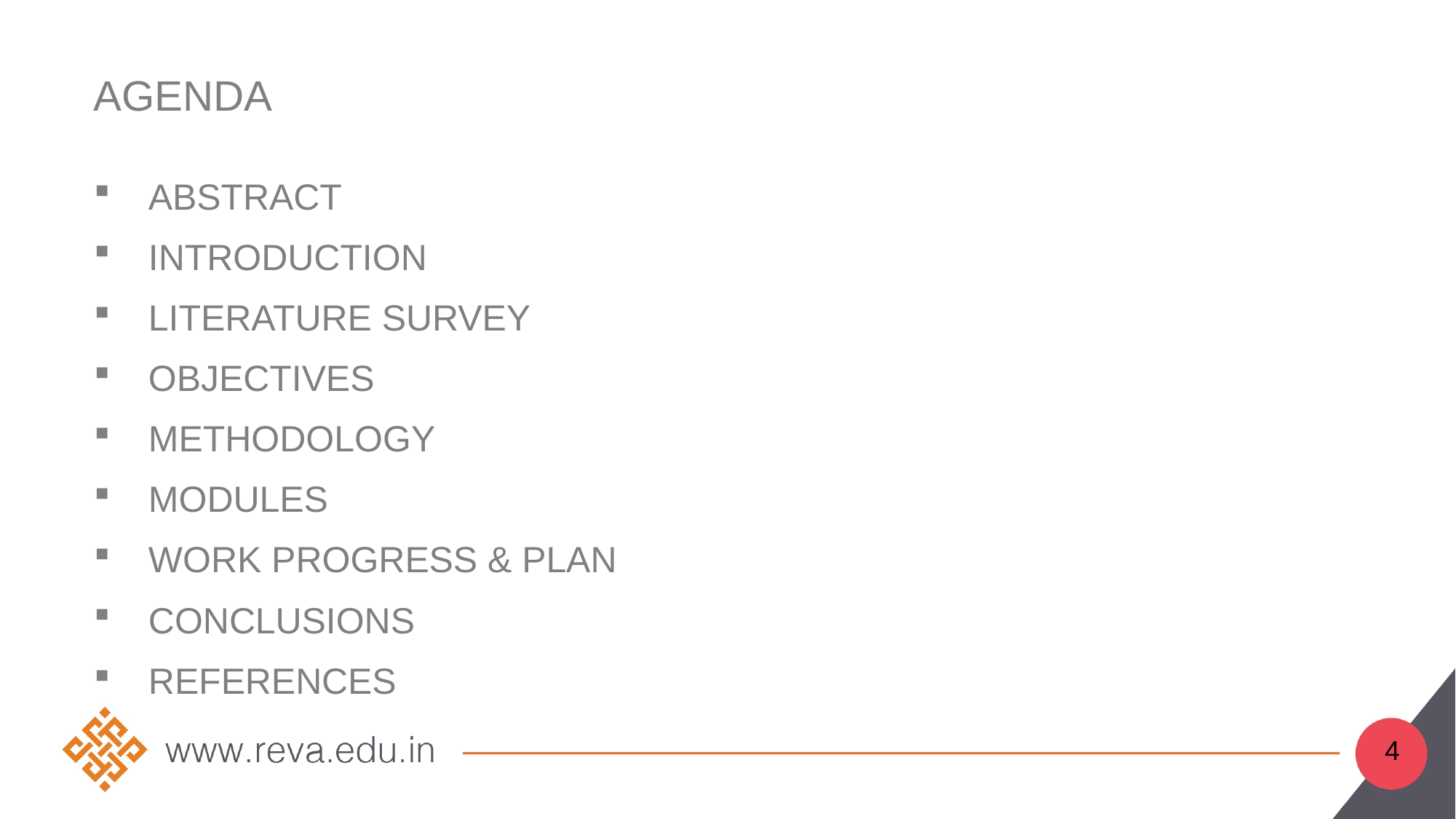

# Agenda
ABSTRACT
INTRODUCTION
LITERATURE SURVEY
OBJECTIVES
METHODOLOGY
MODULES
WORK PROGRESS & PLAN
CONCLUSIONS
REFERENCES
4